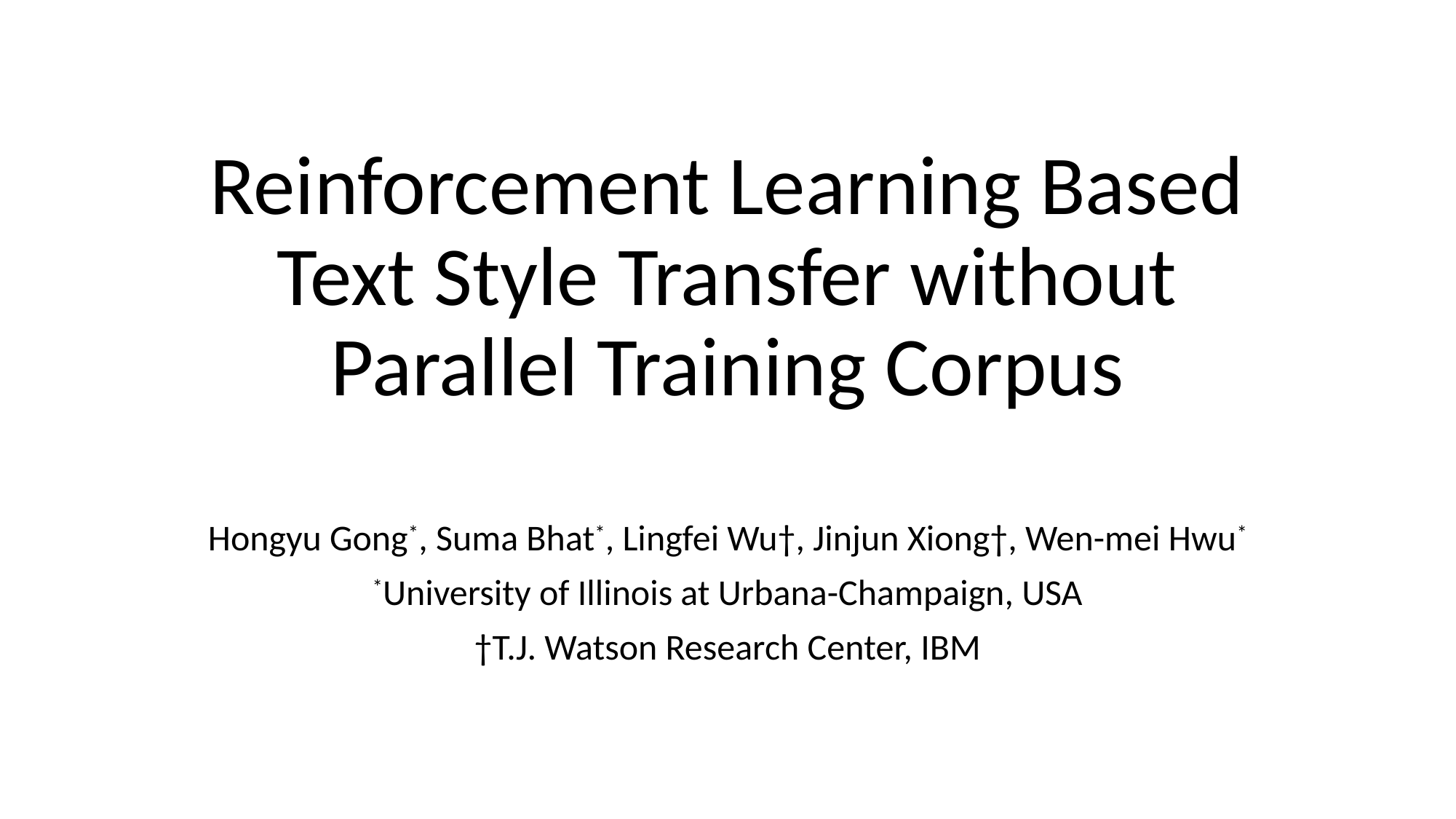

# Reinforcement Learning Based Text Style Transfer without Parallel Training Corpus

Hongyu Gong*, Suma Bhat*, Lingfei Wu†, Jinjun Xiong†, Wen-mei Hwu*
*University of Illinois at Urbana-Champaign, USA
†T.J. Watson Research Center, IBM